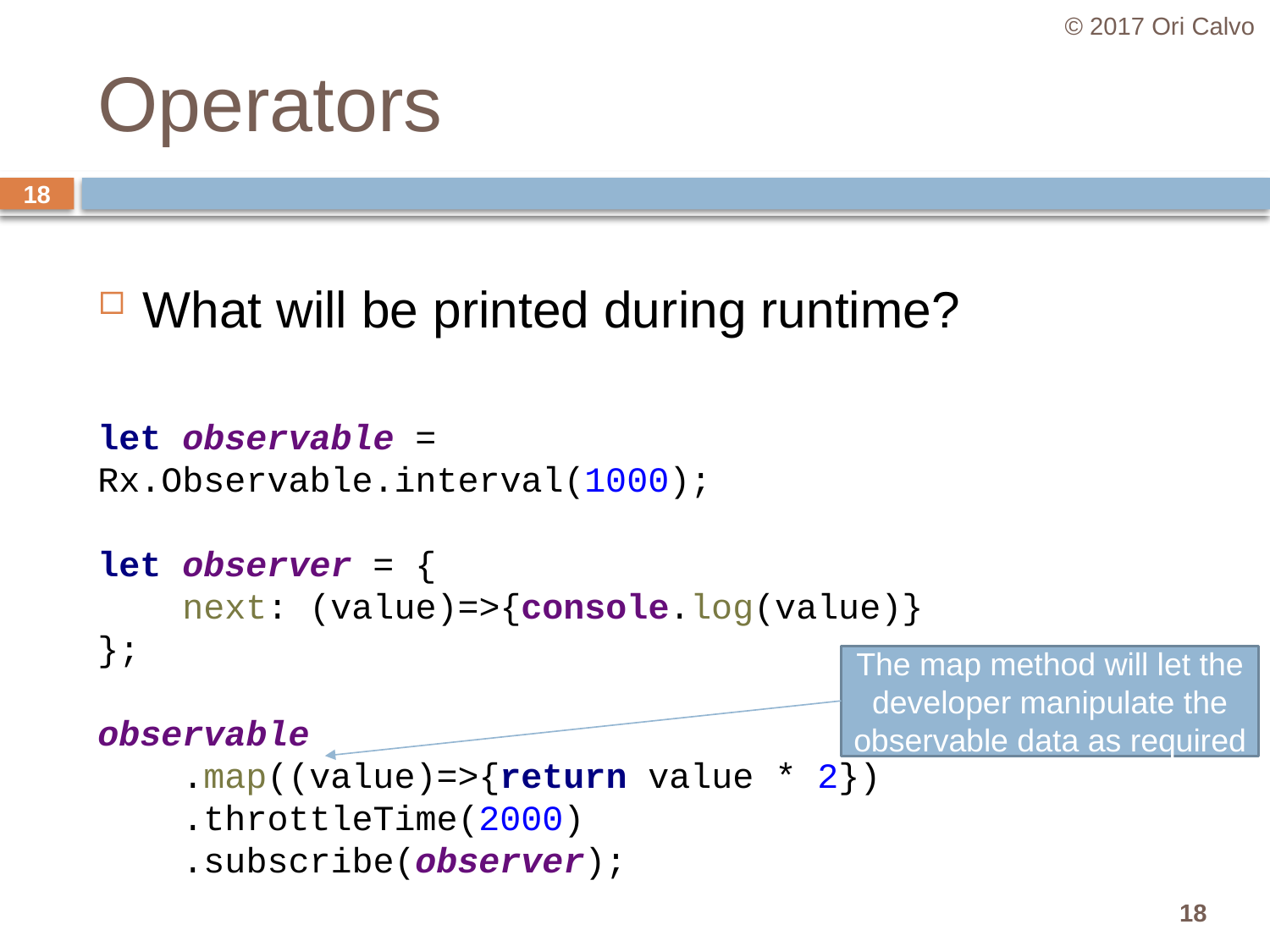

© 2017 Ori Calvo
# Operators
18
What will be printed during runtime?
let observable = Rx.Observable.interval(1000);
let observer = {
    next: (value)=>{console.log(value)}
};
observable
    .map((value)=>{return value * 2})
    .throttleTime(2000)
    .subscribe(observer);
The map method will let the developer manipulate the observable data as required